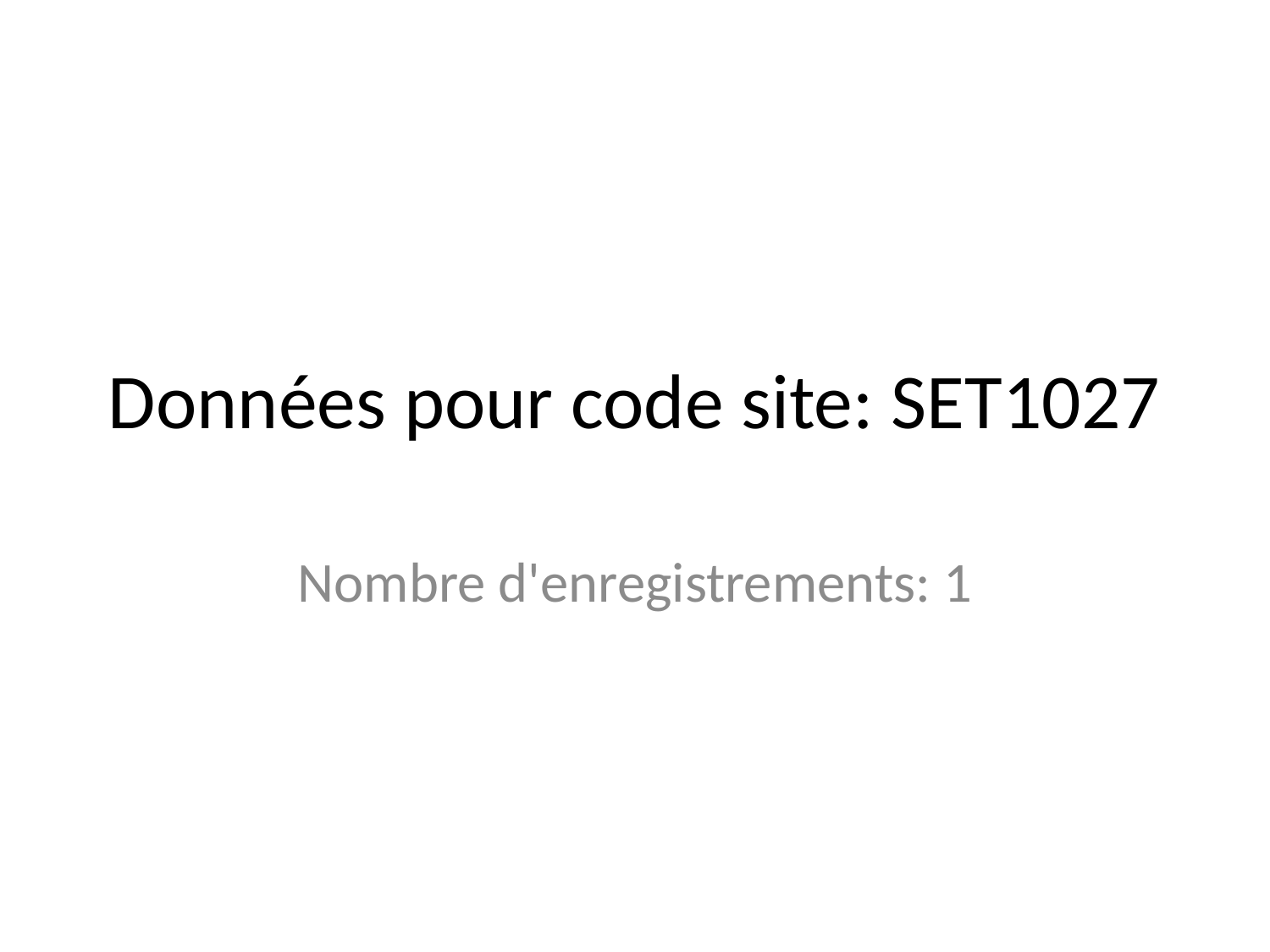

# Données pour code site: SET1027
Nombre d'enregistrements: 1